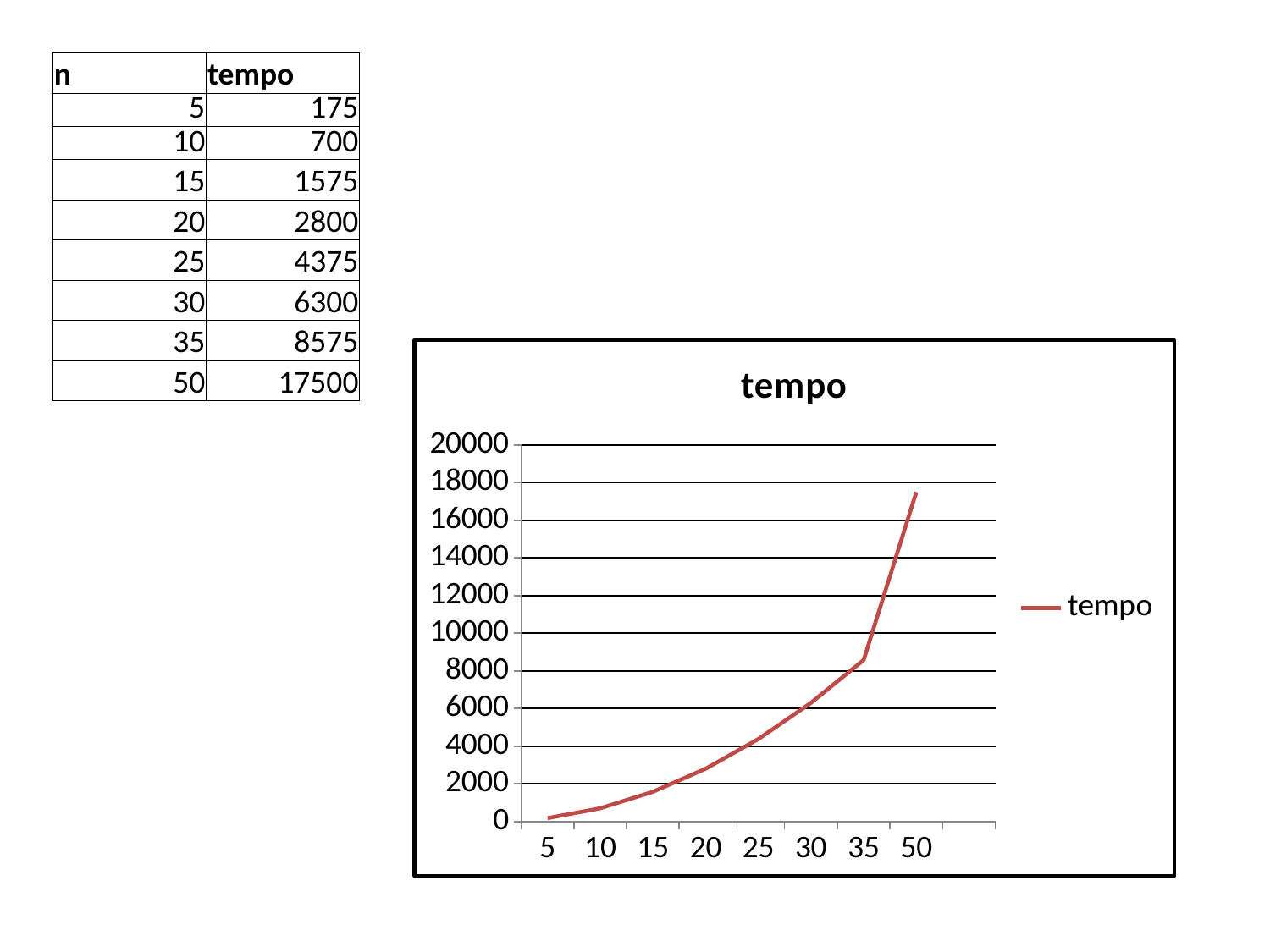

| n | tempo |
| --- | --- |
| 5 | 175 |
| 10 | 700 |
| 15 | 1575 |
| 20 | 2800 |
| 25 | 4375 |
| 30 | 6300 |
| 35 | 8575 |
| 50 | 17500 |

[unsupported chart]